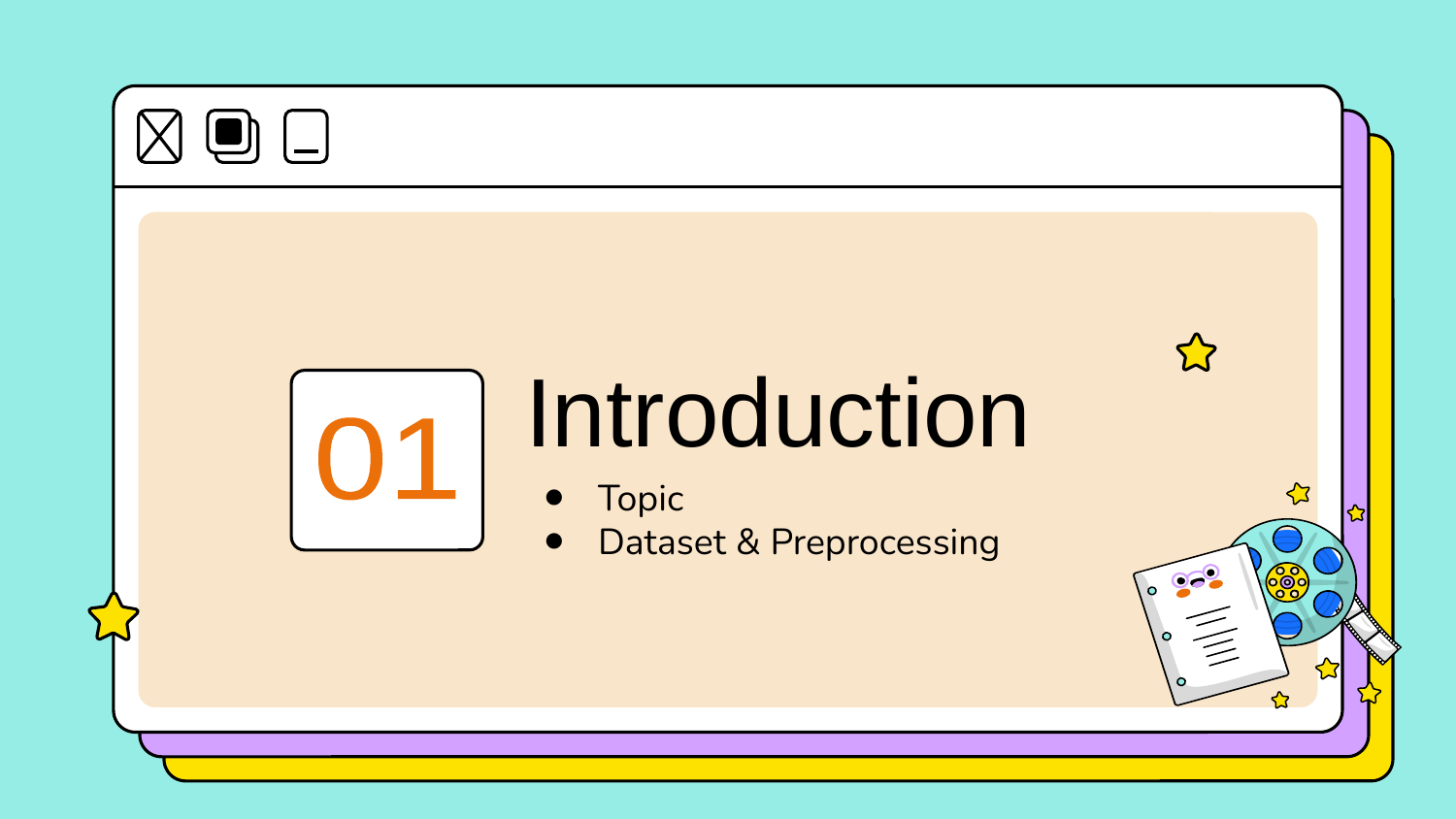

# Introduction

01
01
Topic
Dataset & Preprocessing